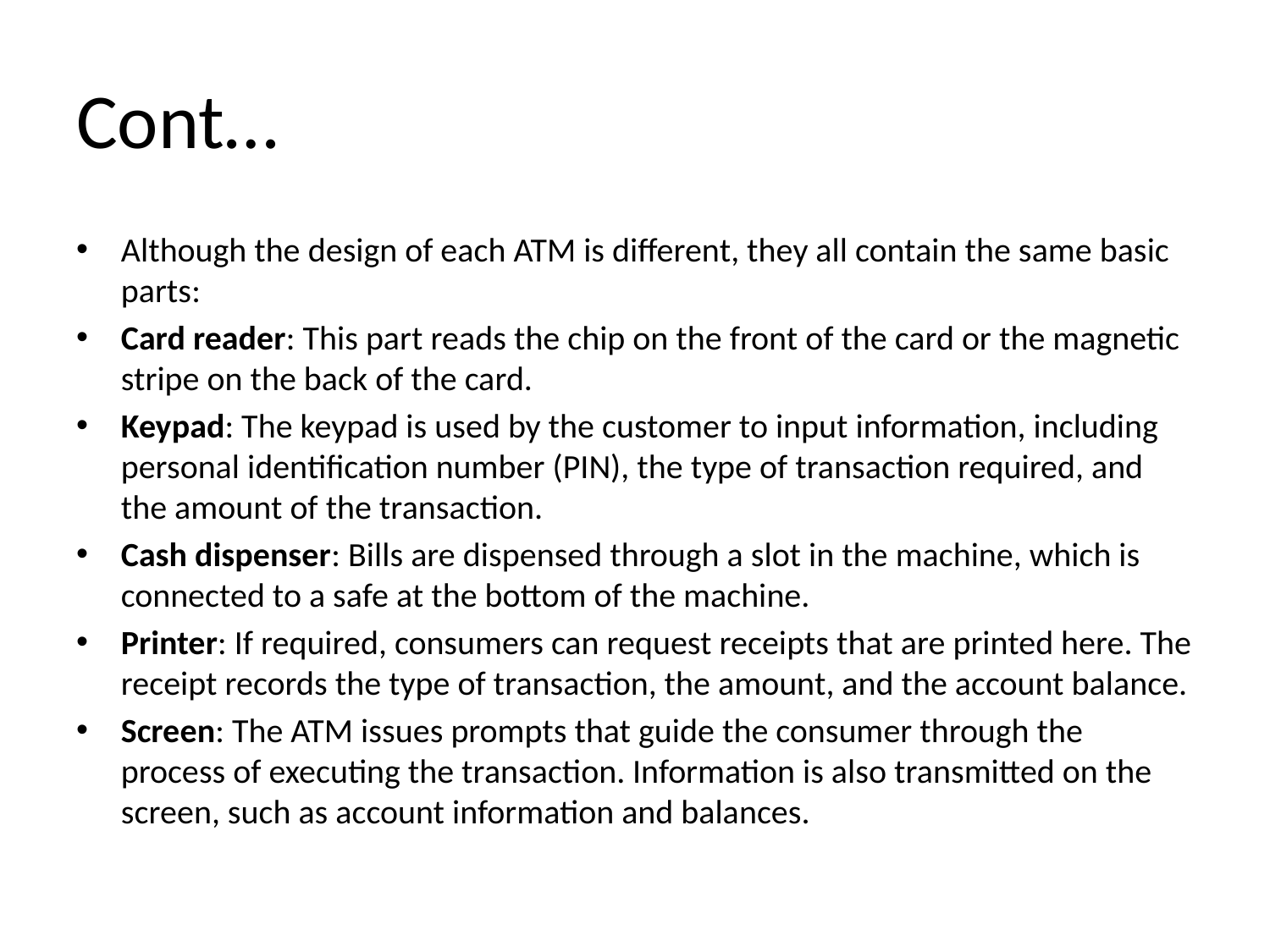

# Cont…
Although the design of each ATM is different, they all contain the same basic parts:
Card reader: This part reads the chip on the front of the card or the magnetic stripe on the back of the card.
Keypad: The keypad is used by the customer to input information, including personal identification number (PIN), the type of transaction required, and the amount of the transaction.
Cash dispenser: Bills are dispensed through a slot in the machine, which is connected to a safe at the bottom of the machine.
Printer: If required, consumers can request receipts that are printed here. The receipt records the type of transaction, the amount, and the account balance.
Screen: The ATM issues prompts that guide the consumer through the process of executing the transaction. Information is also transmitted on the screen, such as account information and balances.